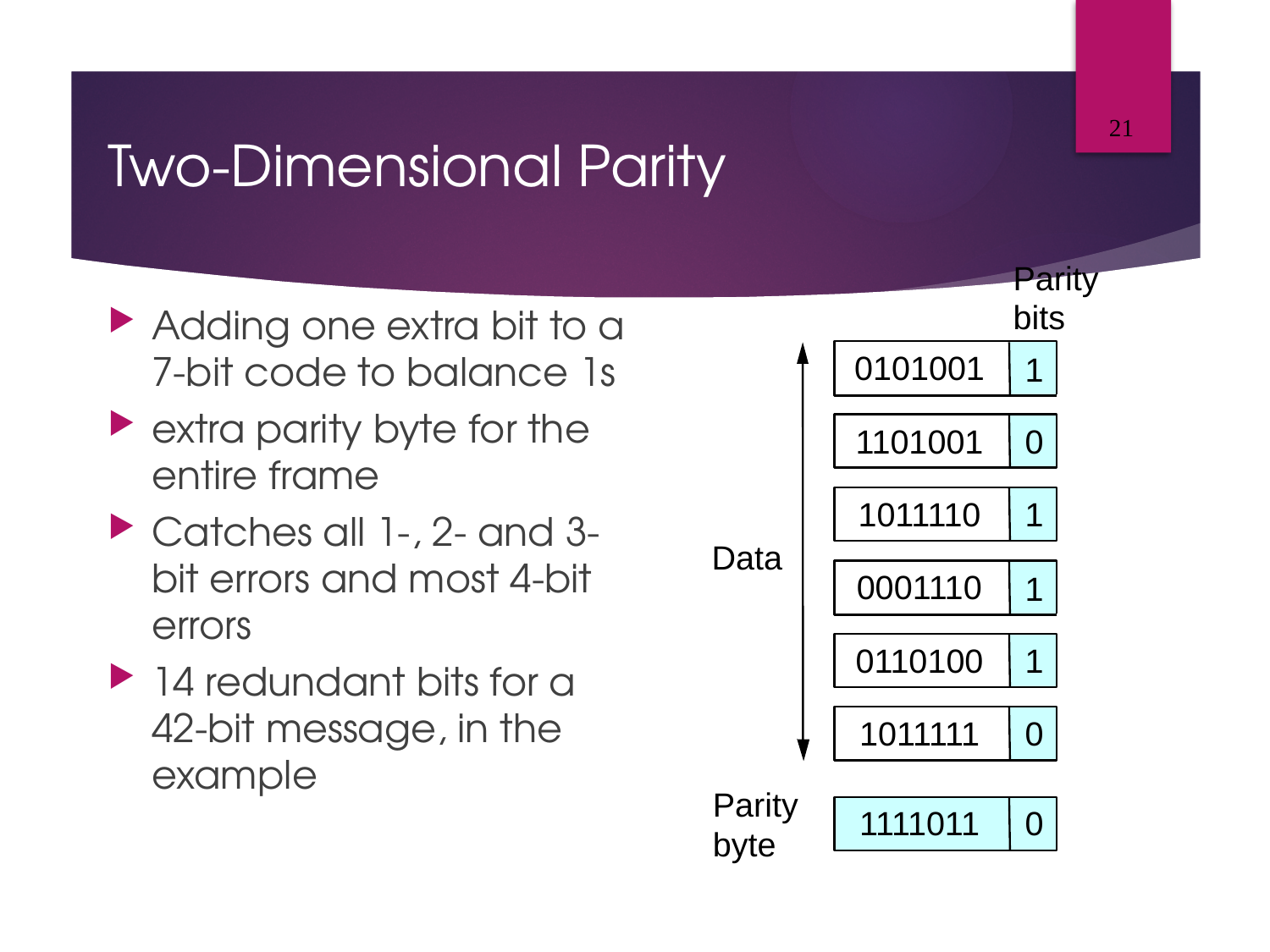

21
# Two-Dimensional Parity
Parity
Adding one extra bit to a 7-bit code to balance 1s
extra parity byte for the entire frame
Catches all 1-, 2- and 3-bit errors and most 4-bit errors
14 redundant bits for a 42-bit message, in the example
bits

0101001
1

1101001
0

1011110
1
Data

0001110
1

0110100
1

1011111
0

Parity

1111011
0
byte